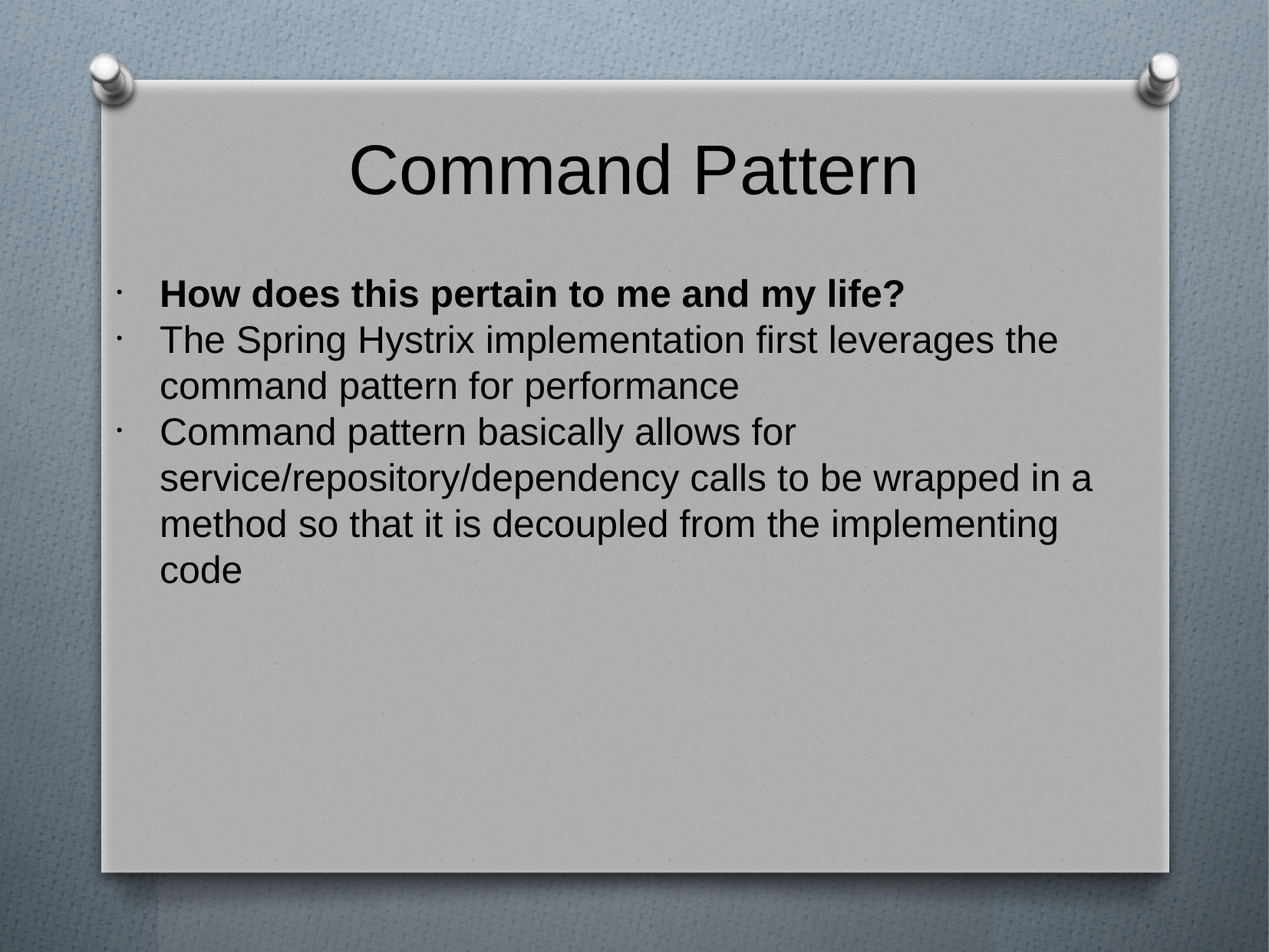

Command Pattern
How does this pertain to me and my life?
The Spring Hystrix implementation first leverages the command pattern for performance
Command pattern basically allows for service/repository/dependency calls to be wrapped in a method so that it is decoupled from the implementing code